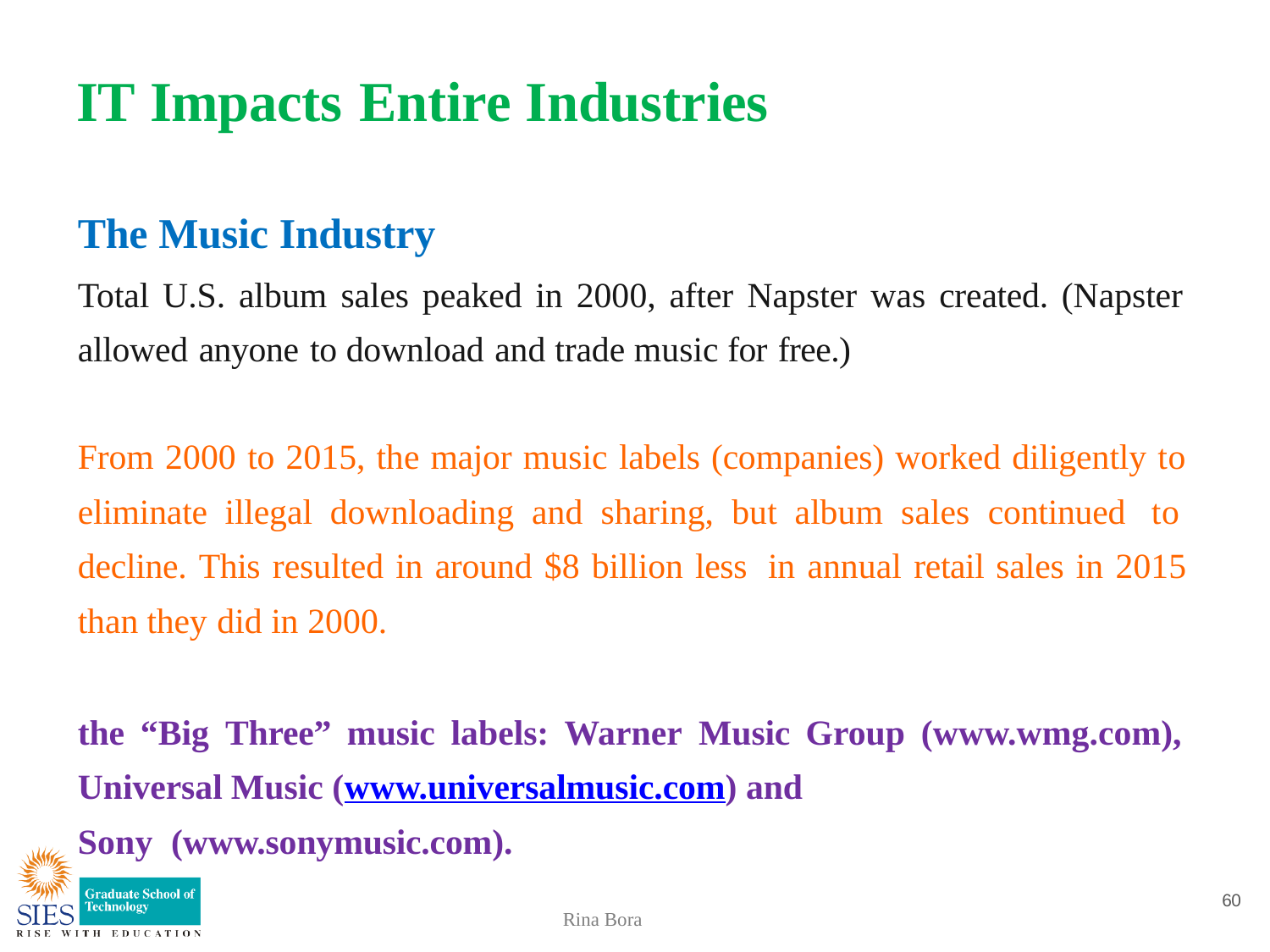

# IT Impacts Entire Industries
The Music Industry
Total U.S. album sales peaked in 2000, after Napster was created. (Napster  allowed anyone to download and trade music for free.)

From 2000 to 2015, the major music labels (companies) worked diligently to  eliminate illegal downloading and sharing, but album sales continued to  decline. This resulted in around $8 billion less in annual retail sales in 2015  than they did in 2000.

the “Big Three” music labels: Warner Music Group (www.wmg.com),  Universal Music (www.universalmusic.com) and
Sony  (www.sonymusic.com).
60